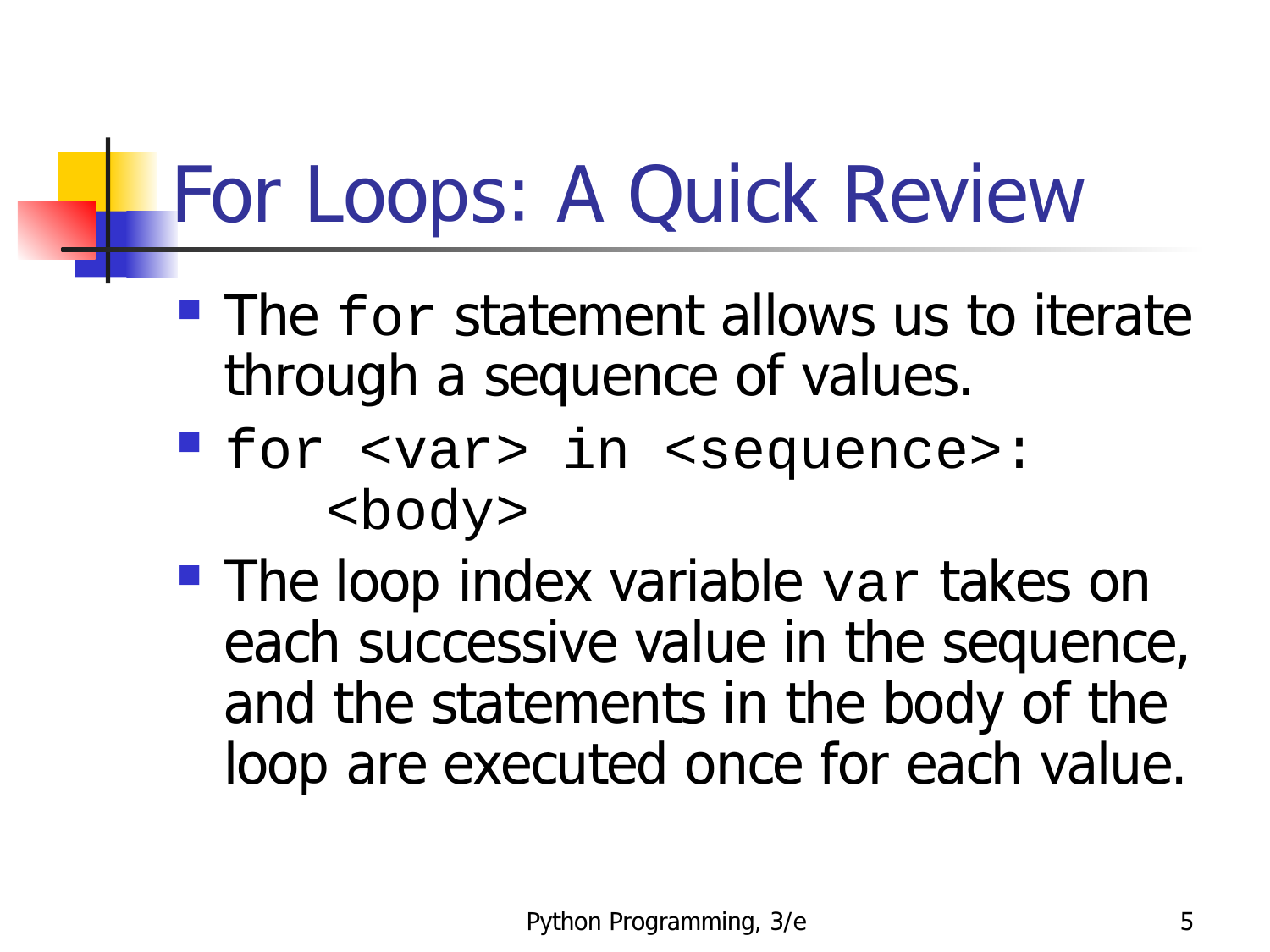

# For Loops: A Quick Review
The for statement allows us to iterate through a sequence of values.
for <var> in <sequence>:
   <body>
The loop index variable var takes on each successive value in the sequence, and the statements in the body of the loop are executed once for each value.
Python Programming, 3/e
5